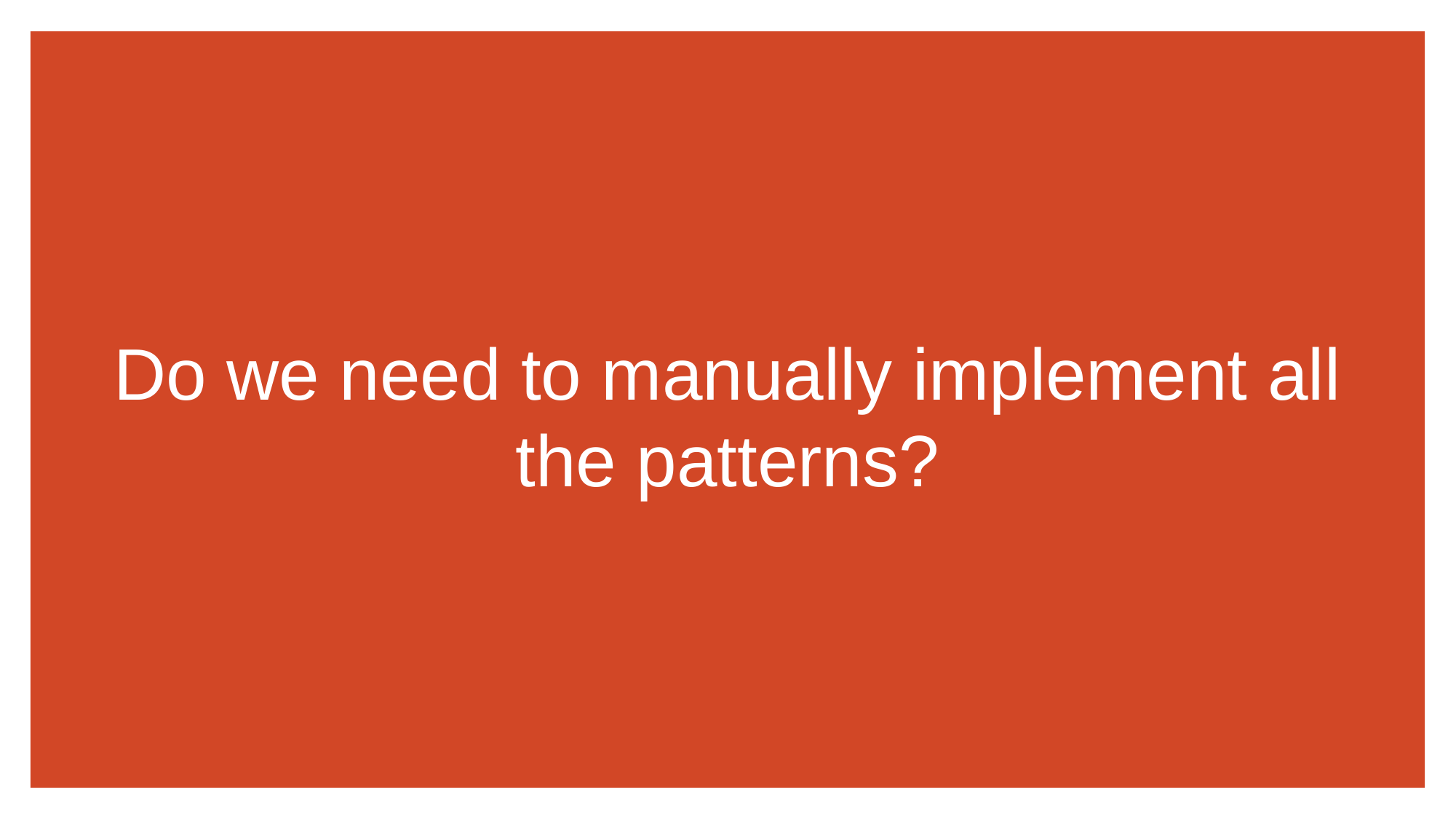

# Do we need to manually implement all the patterns?